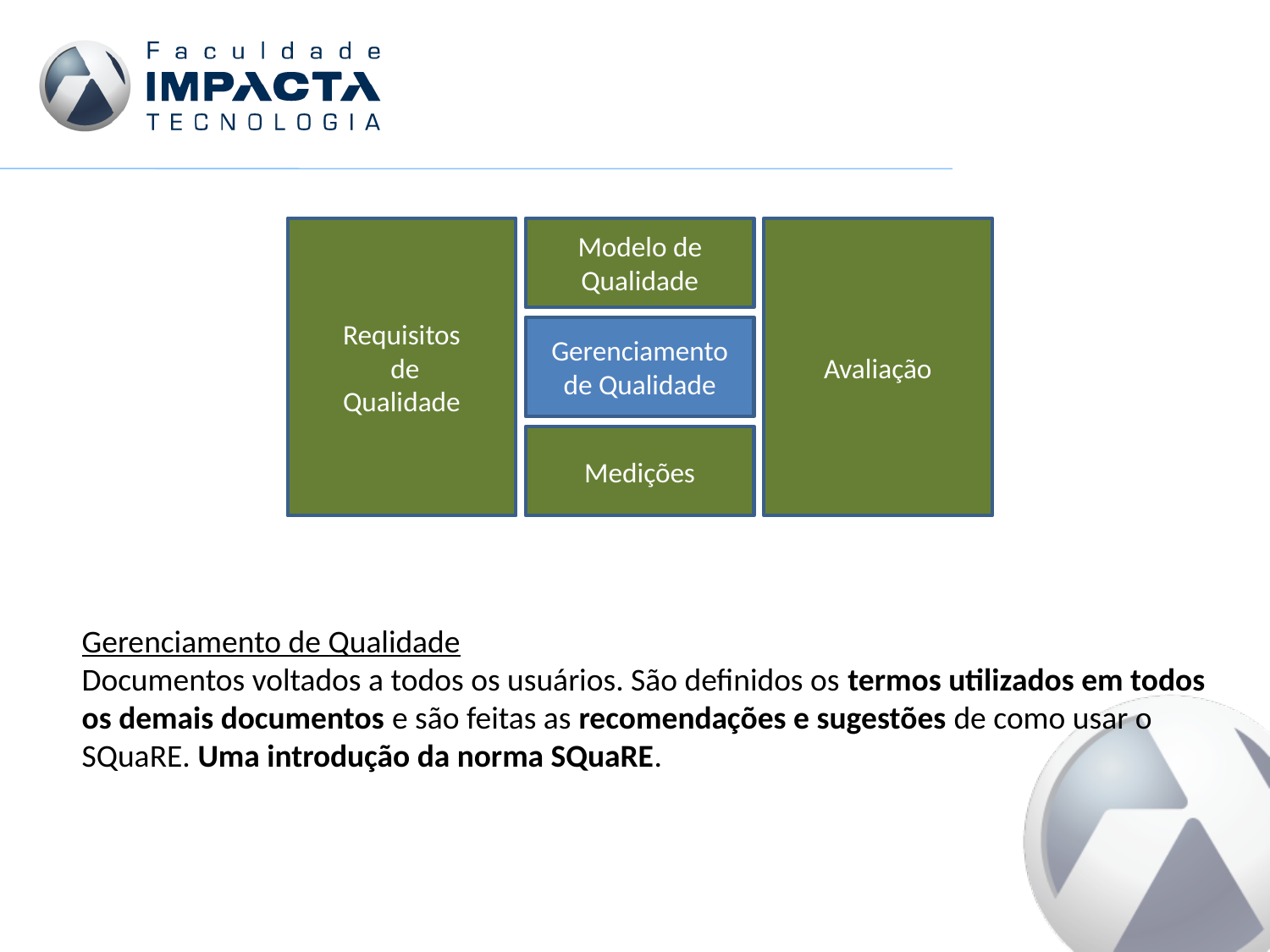

Requisitos
 de
Qualidade
Modelo de Qualidade
Avaliação
Gerenciamento de Qualidade
Medições
Gerenciamento de Qualidade
Documentos voltados a todos os usuários. São definidos os termos utilizados em todos os demais documentos e são feitas as recomendações e sugestões de como usar o SQuaRE. Uma introdução da norma SQuaRE.